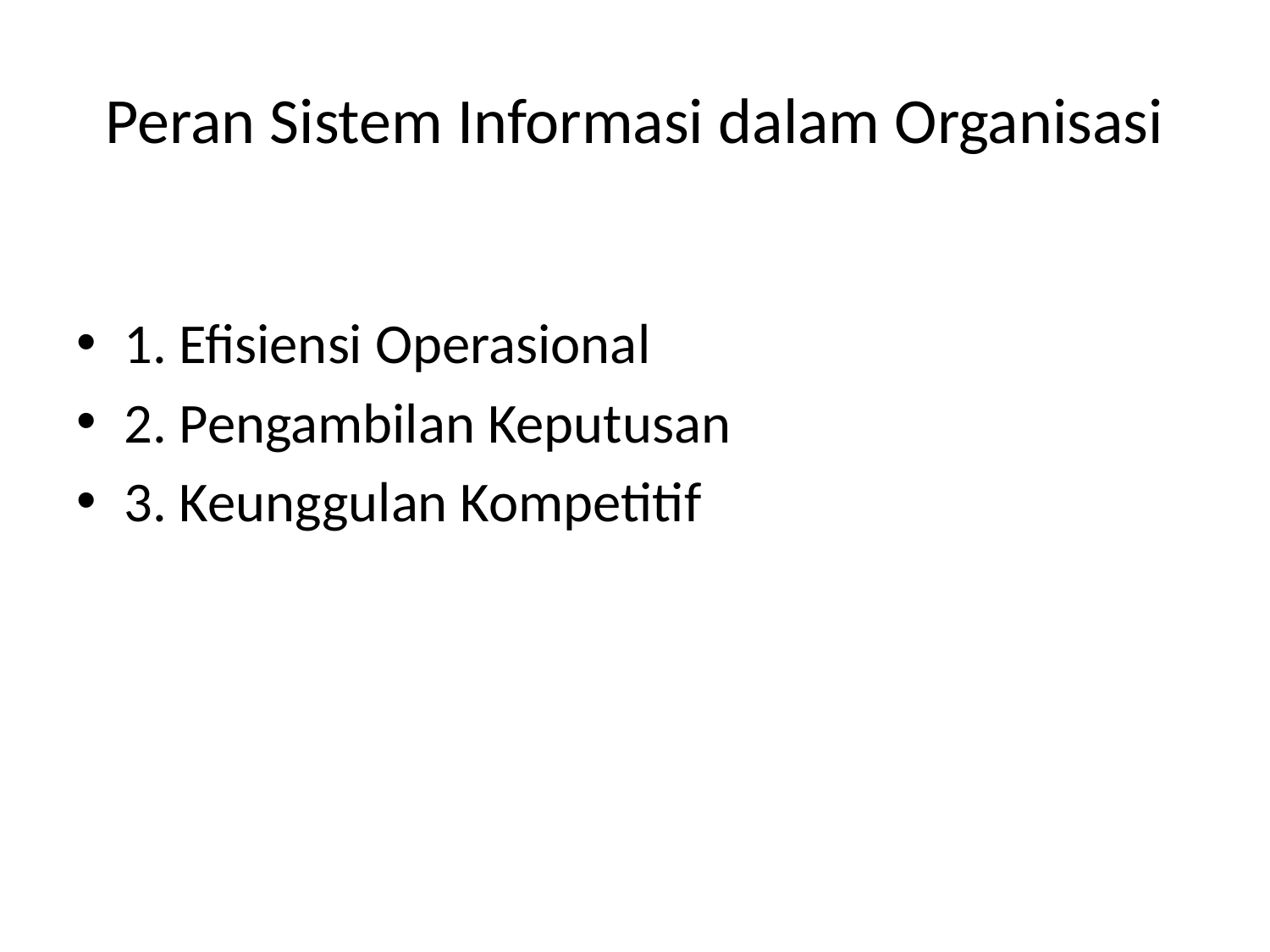

# Peran Sistem Informasi dalam Organisasi

1. Efisiensi Operasional
2. Pengambilan Keputusan
3. Keunggulan Kompetitif